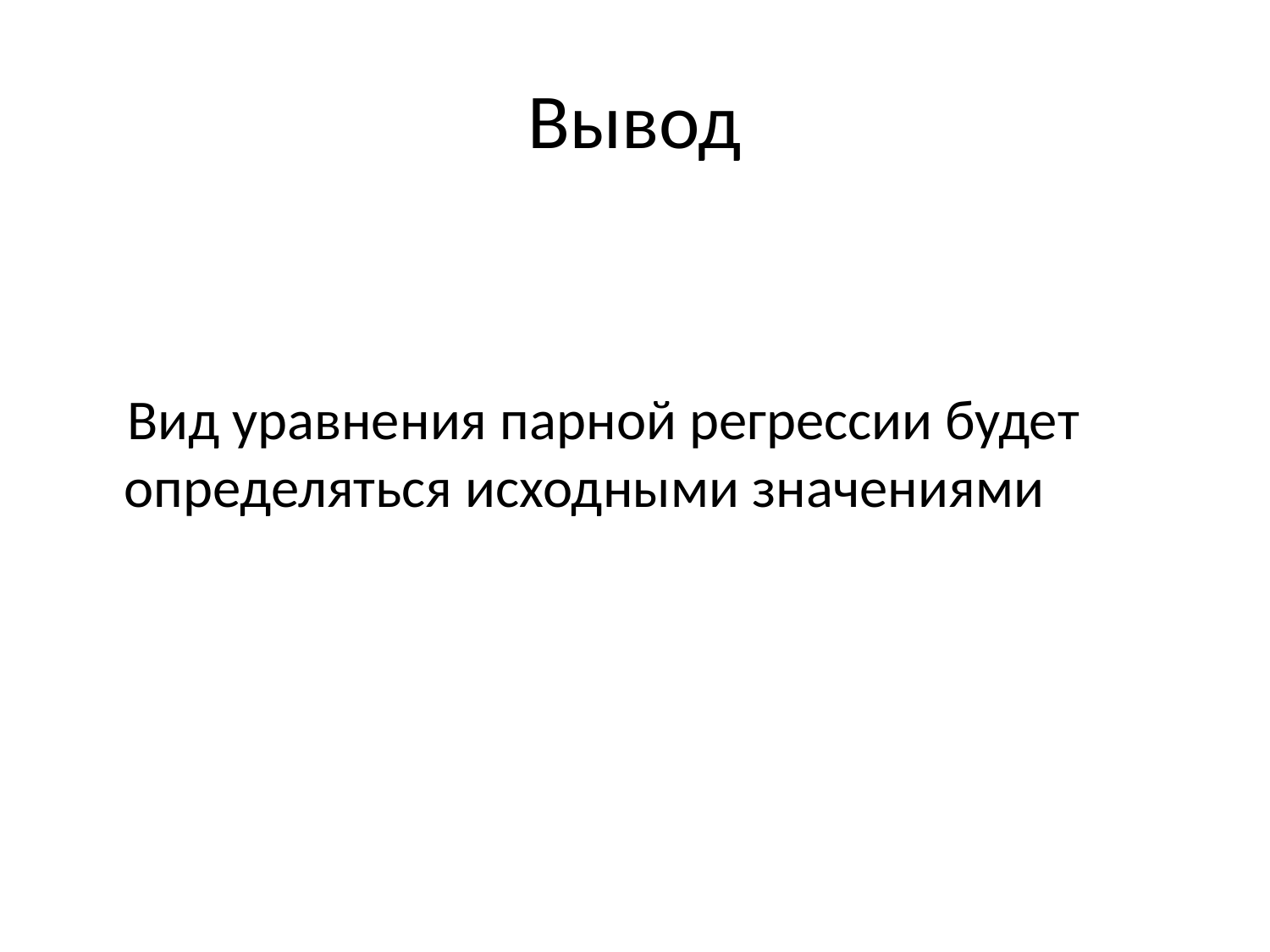

# Вывод
    Вид уравнения парной регрессии будет определяться исходными значениями